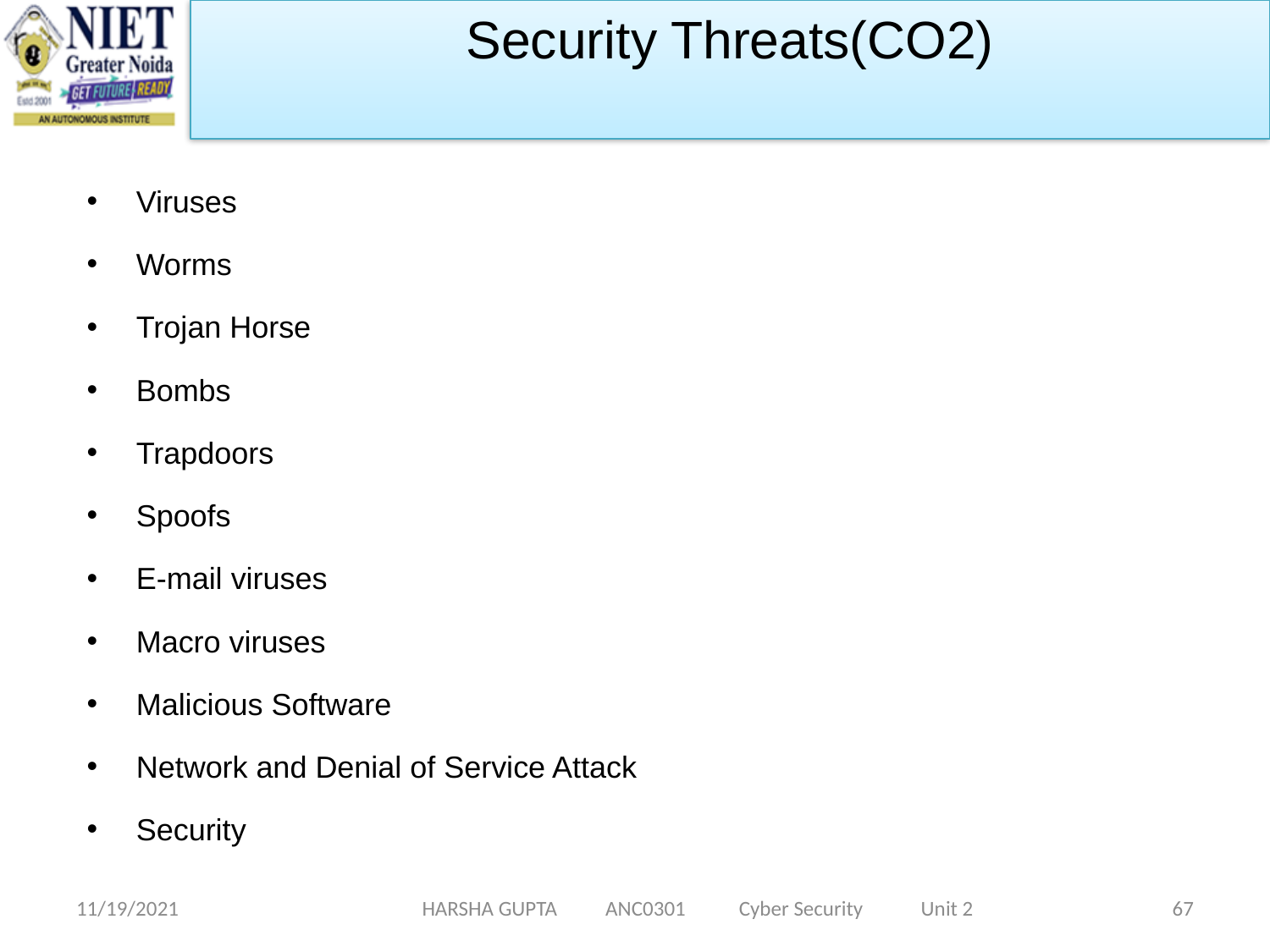

Security Threats(CO2)

Viruses
Worms
Trojan Horse
Bombs
Trapdoors
Spoofs
E-mail viruses
Macro viruses
Malicious Software
Network and Denial of Service Attack
Security

11/19/2021
HARSHA GUPTA          ANC0301           Cyber Security            Unit 2
67